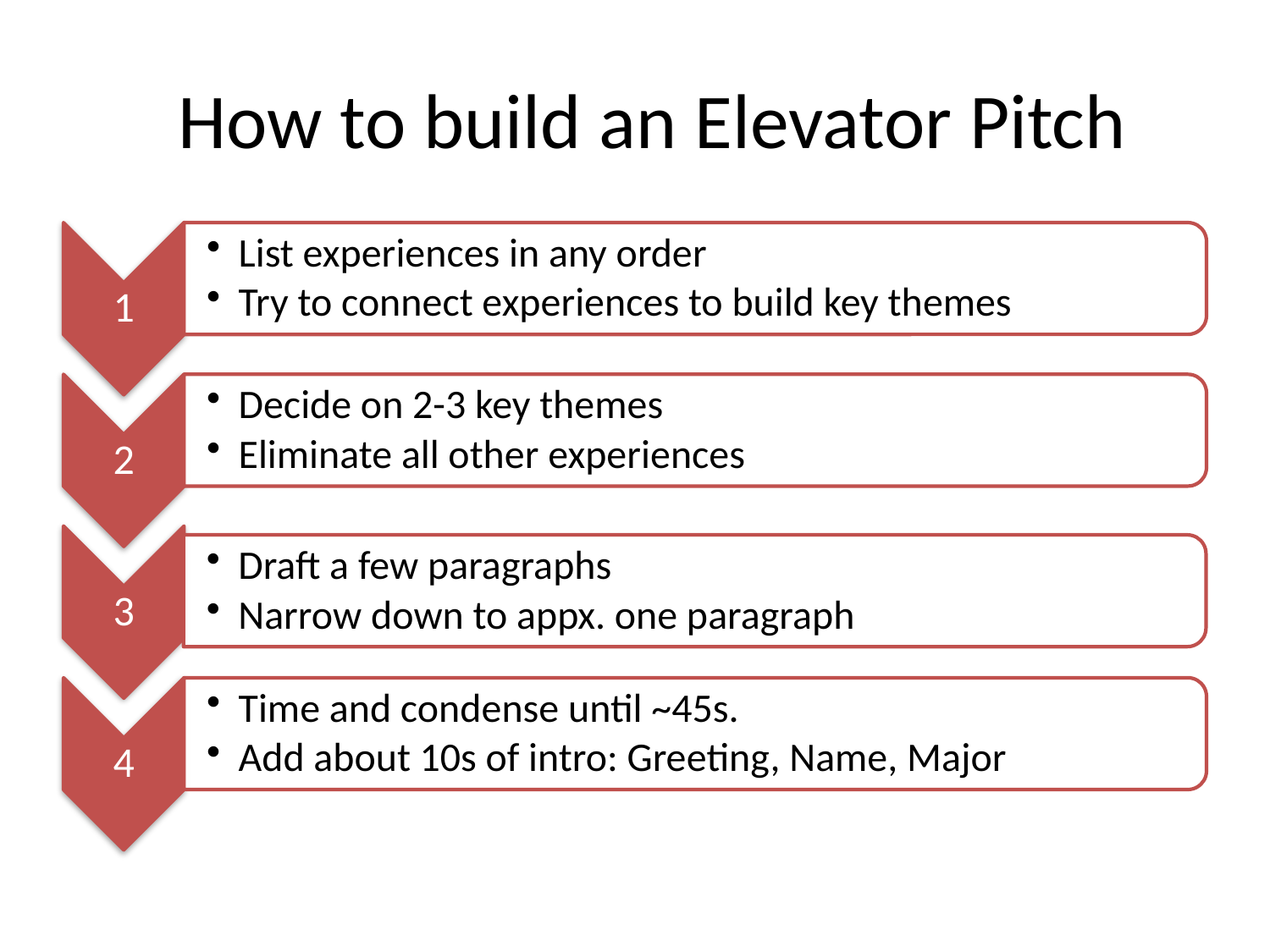

# How to build an Elevator Pitch
1
List experiences in any order
Try to connect experiences to build key themes
2
Decide on 2-3 key themes
Eliminate all other experiences
3
Draft a few paragraphs
Narrow down to appx. one paragraph
4
Time and condense until ~45s.
Add about 10s of intro: Greeting, Name, Major